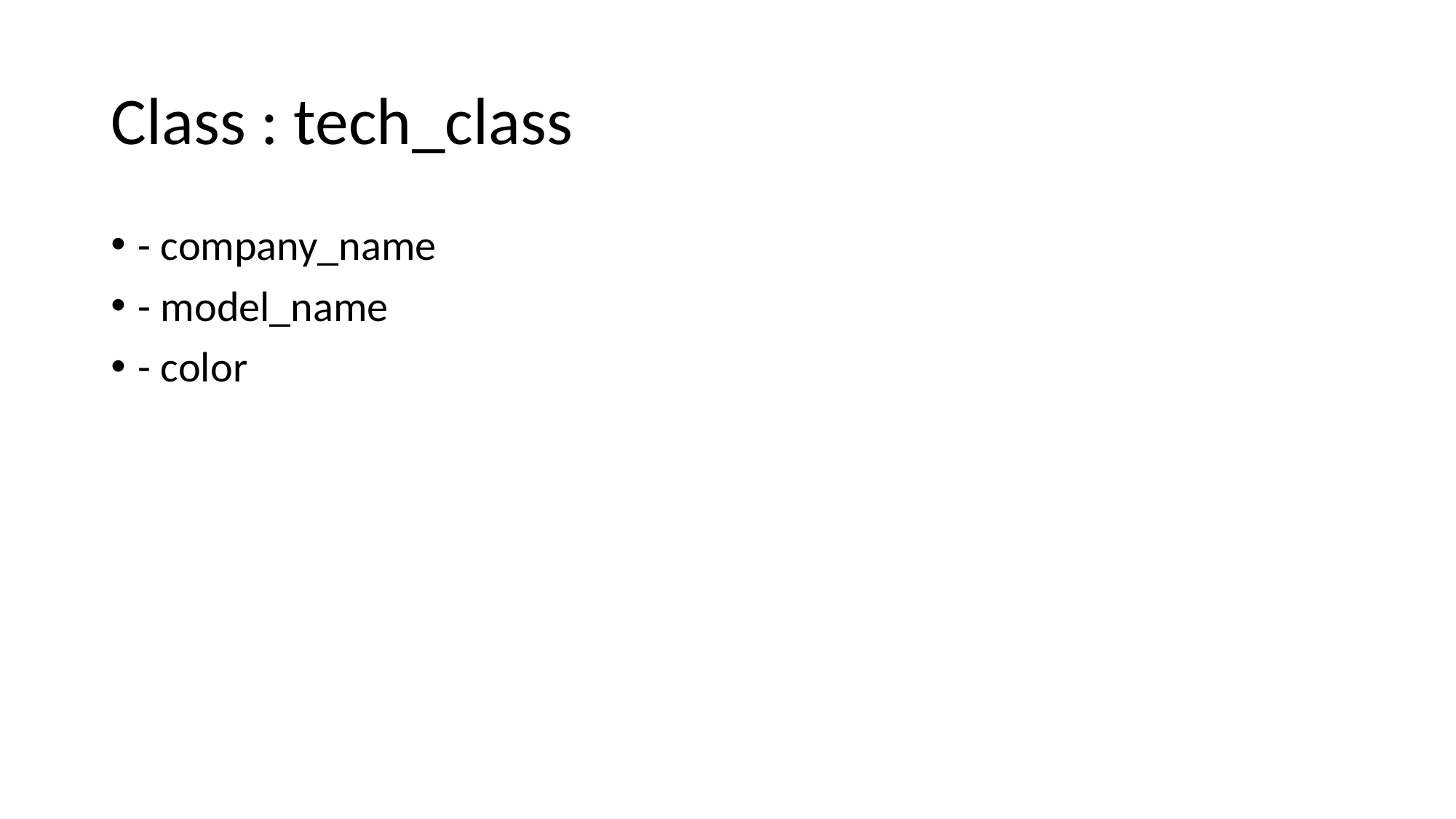

# Class : tech_class
- company_name
- model_name
- color